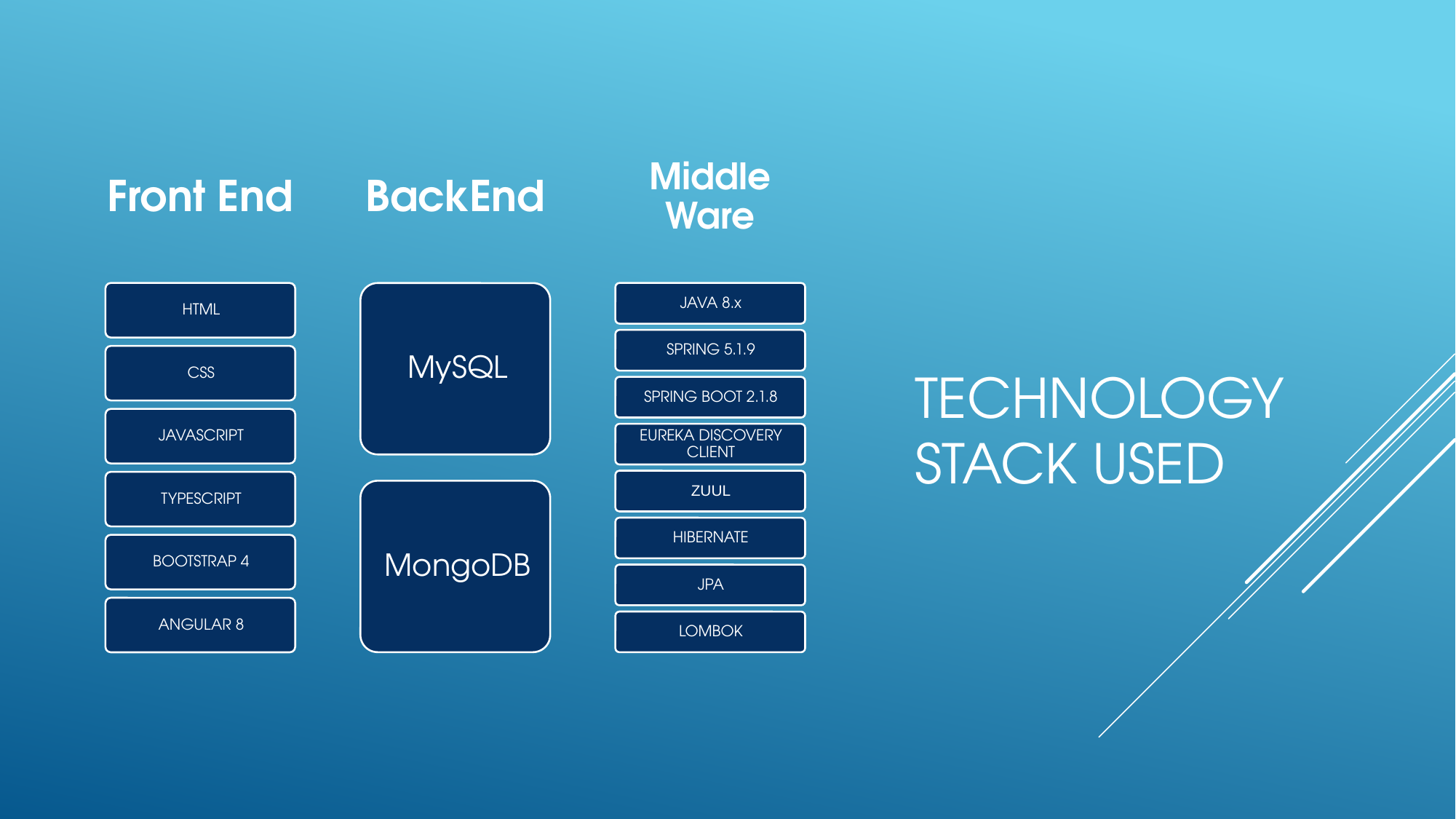

Front End
HTML
CSS
JAVASCRIPT
TYPESCRIPT
BOOTSTRAP 4
ANGULAR 8
BackEnd
MySQL
MongoDB
Middle Ware
JAVA 8.x
SPRING 5.1.9
SPRING BOOT 2.1.8
EUREKA DISCOVERY CLIENT
ZUUL
HIBERNATE
JPA
LOMBOK
# Technology stack used